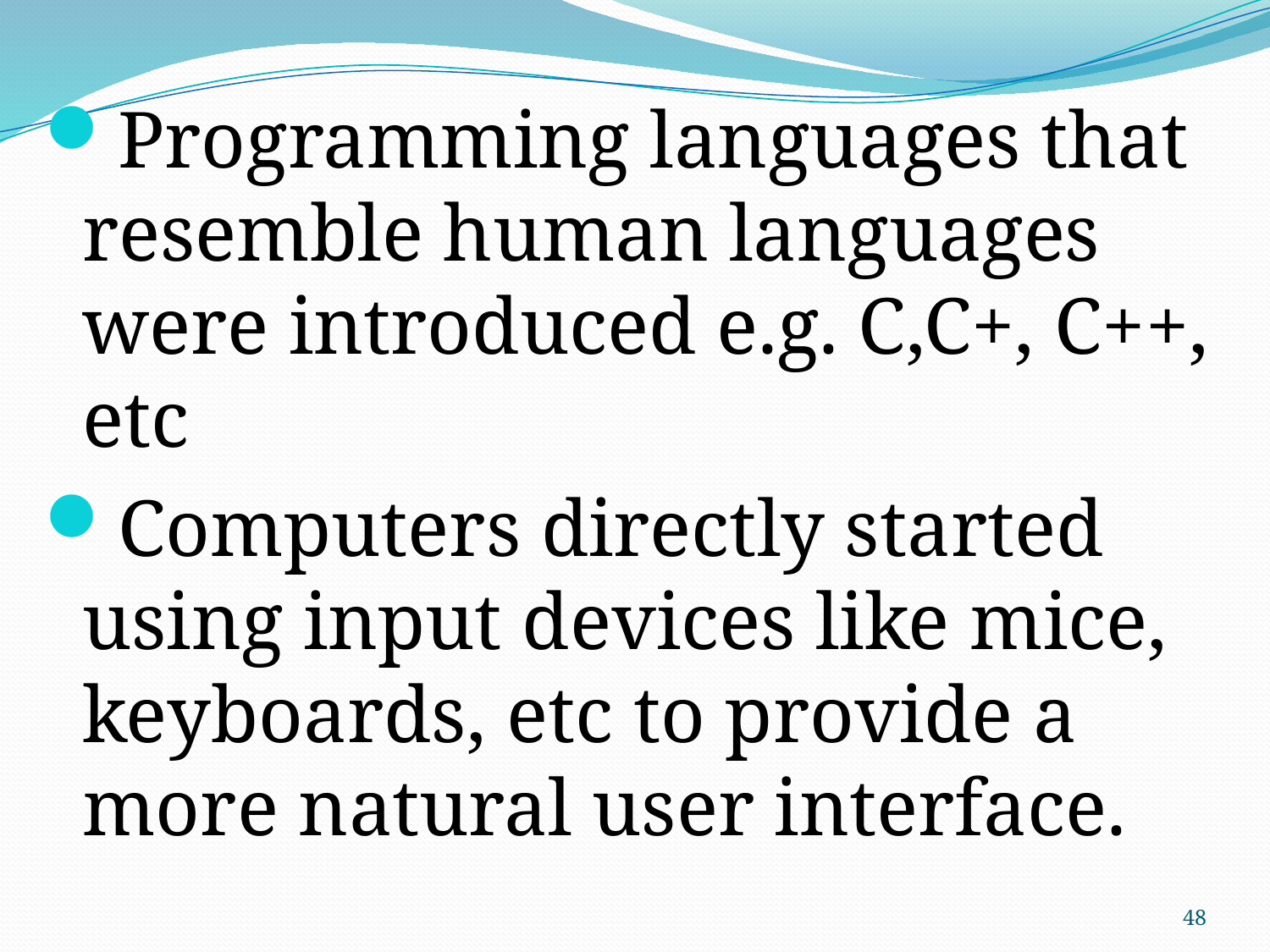

Programming languages that resemble human languages were introduced e.g. C,C+, C++, etc
Computers directly started using input devices like mice, keyboards, etc to provide a more natural user interface.

48